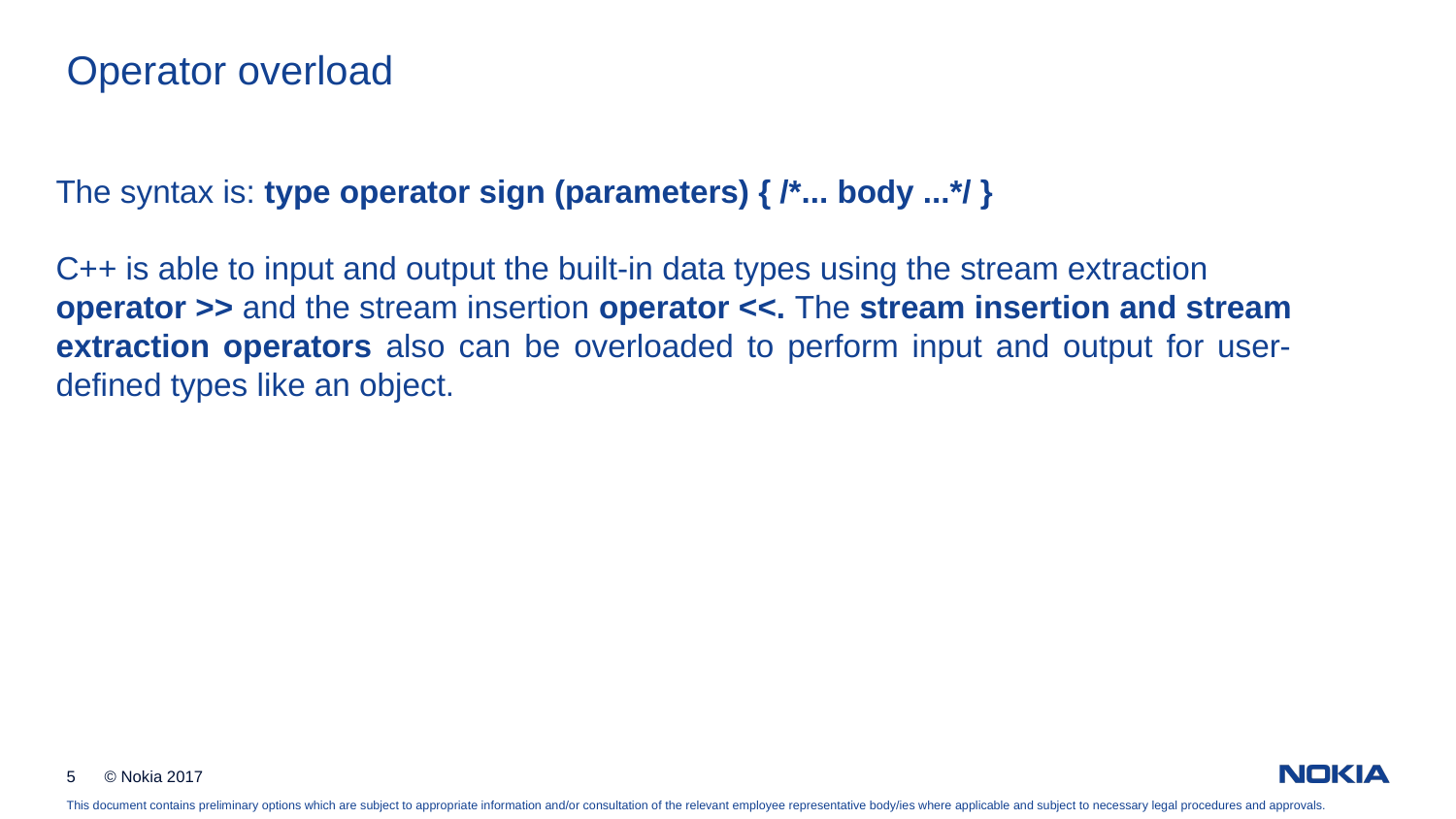

Operator overload
The syntax is: type operator sign (parameters) { /*... body ...*/ }

C++ is able to input and output the built-in data types using the stream extraction
operator >> and the stream insertion operator <<. The stream insertion and stream extraction operators also can be overloaded to perform input and output for user-defined types like an object.